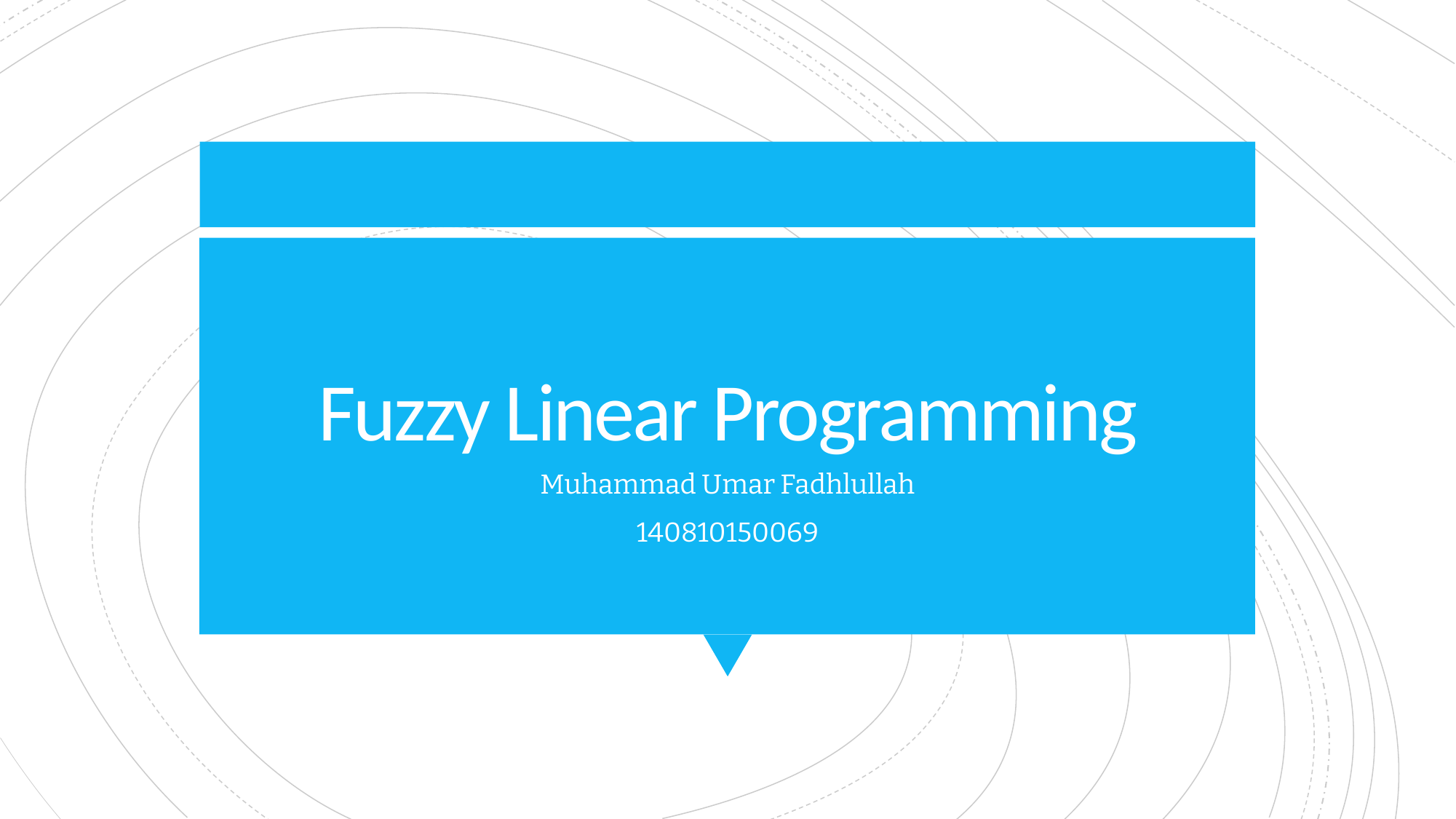

# Fuzzy Linear Programming
Muhammad Umar Fadhlullah
140810150069